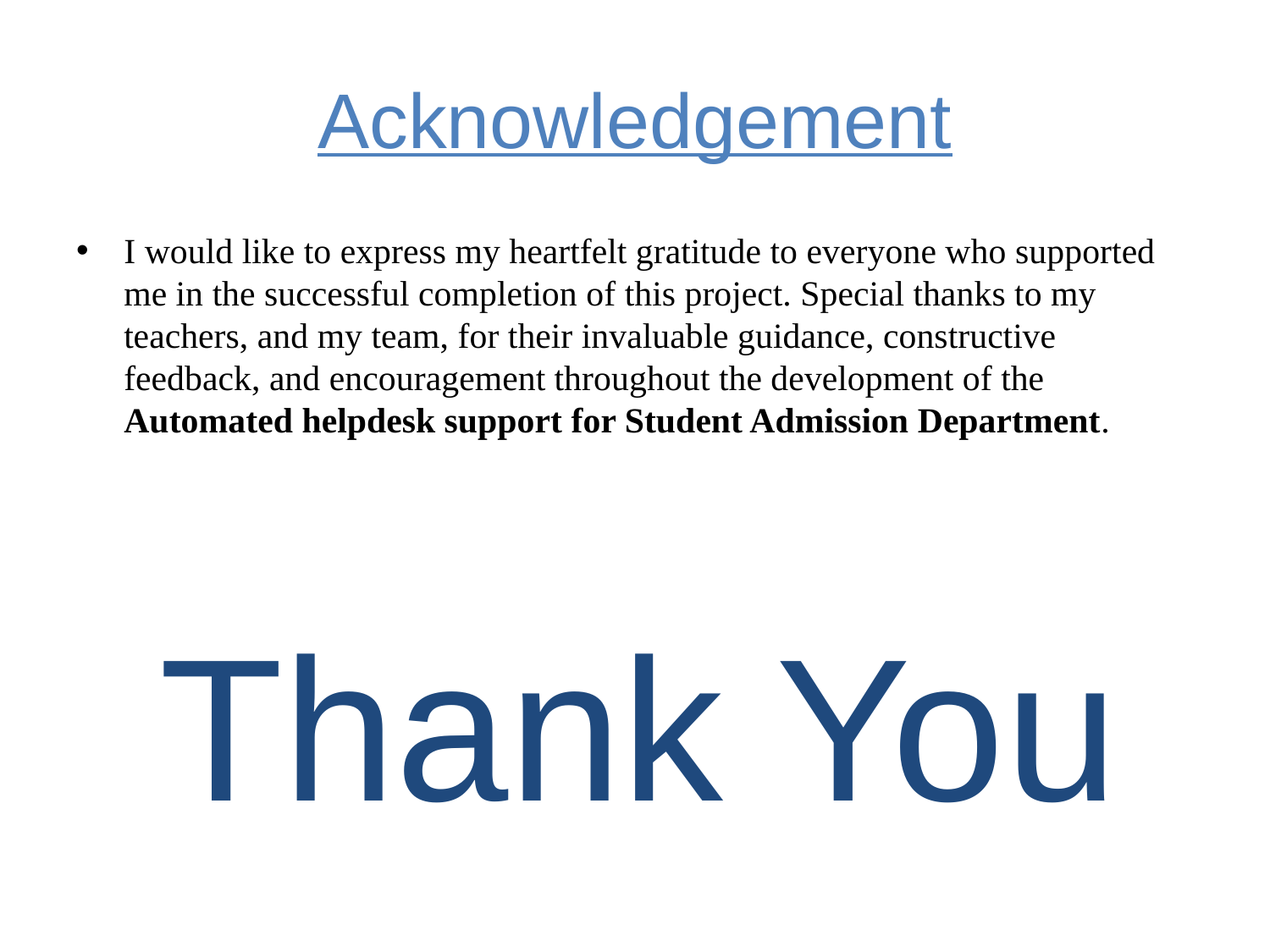

# Acknowledgement
I would like to express my heartfelt gratitude to everyone who supported me in the successful completion of this project. Special thanks to my teachers, and my team, for their invaluable guidance, constructive feedback, and encouragement throughout the development of the Automated helpdesk support for Student Admission Department.

Thank You